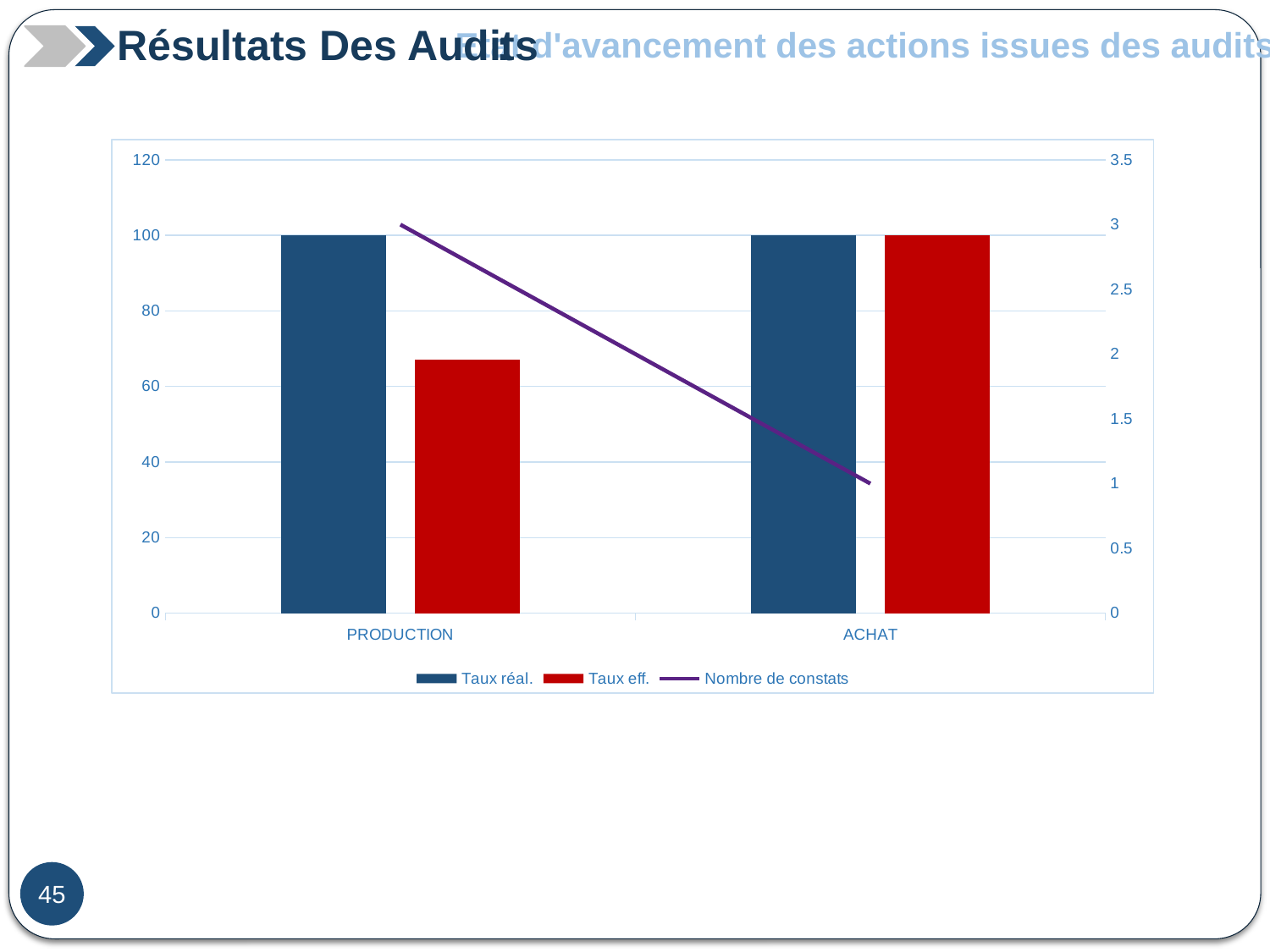

Résultats Des Audits
:
Etat d'avancement des actions issues des audits

### Chart

| Category | Taux réal. | Taux eff. | Nombre de constats |
|---|---|---|---|
| PRODUCTION | 100.0 | 67.0 | 3.0 |
| ACHAT | 100.0 | 100.0 | 1.0 |
Townsend
45